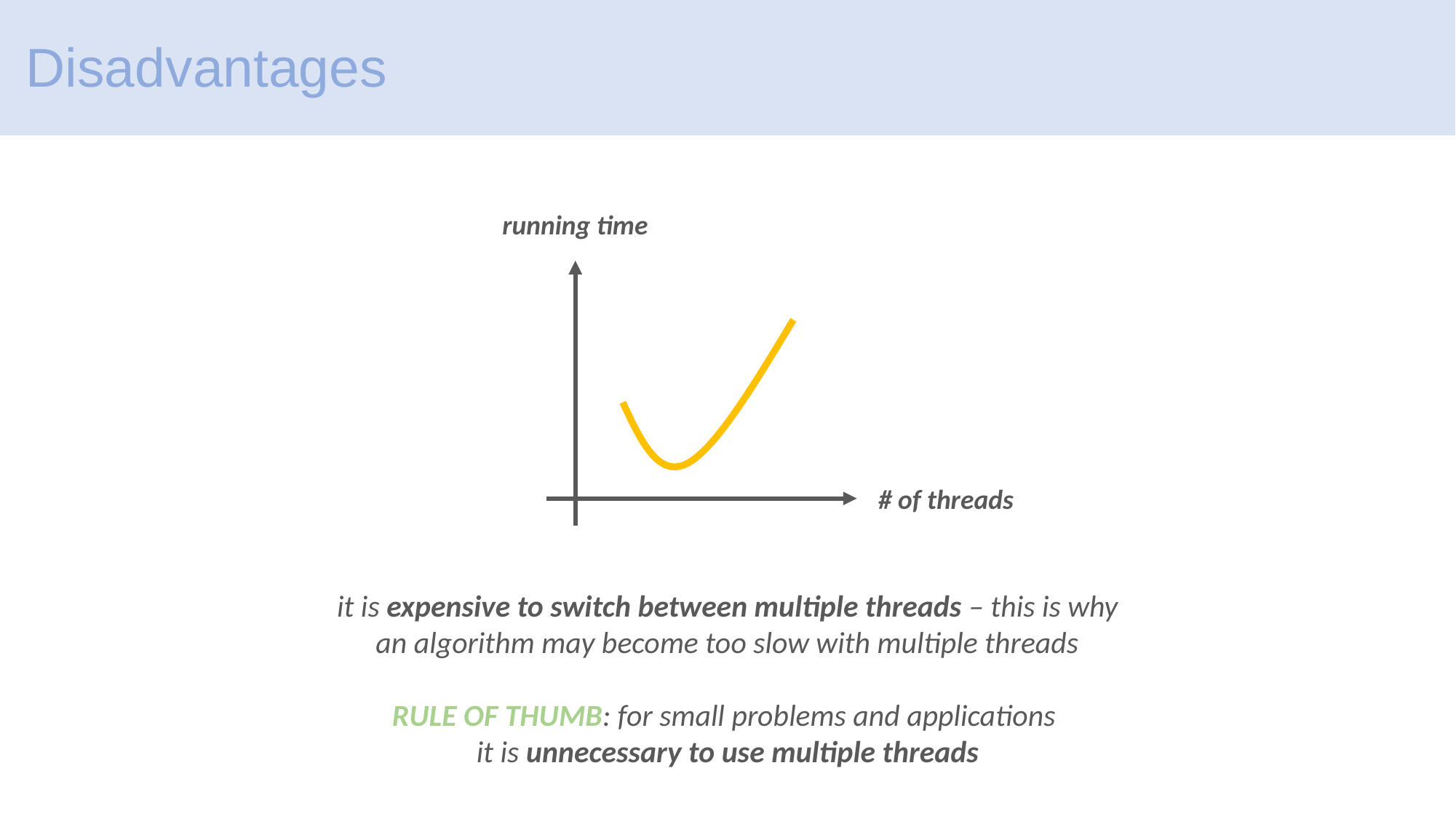

# Disadvantages

running time

# of threads
it is expensive to switch between multiple threads – this is why
an algorithm may become too slow with multiple threads

RULE OF THUMB: for small problems and applications
it is unnecessary to use multiple threads